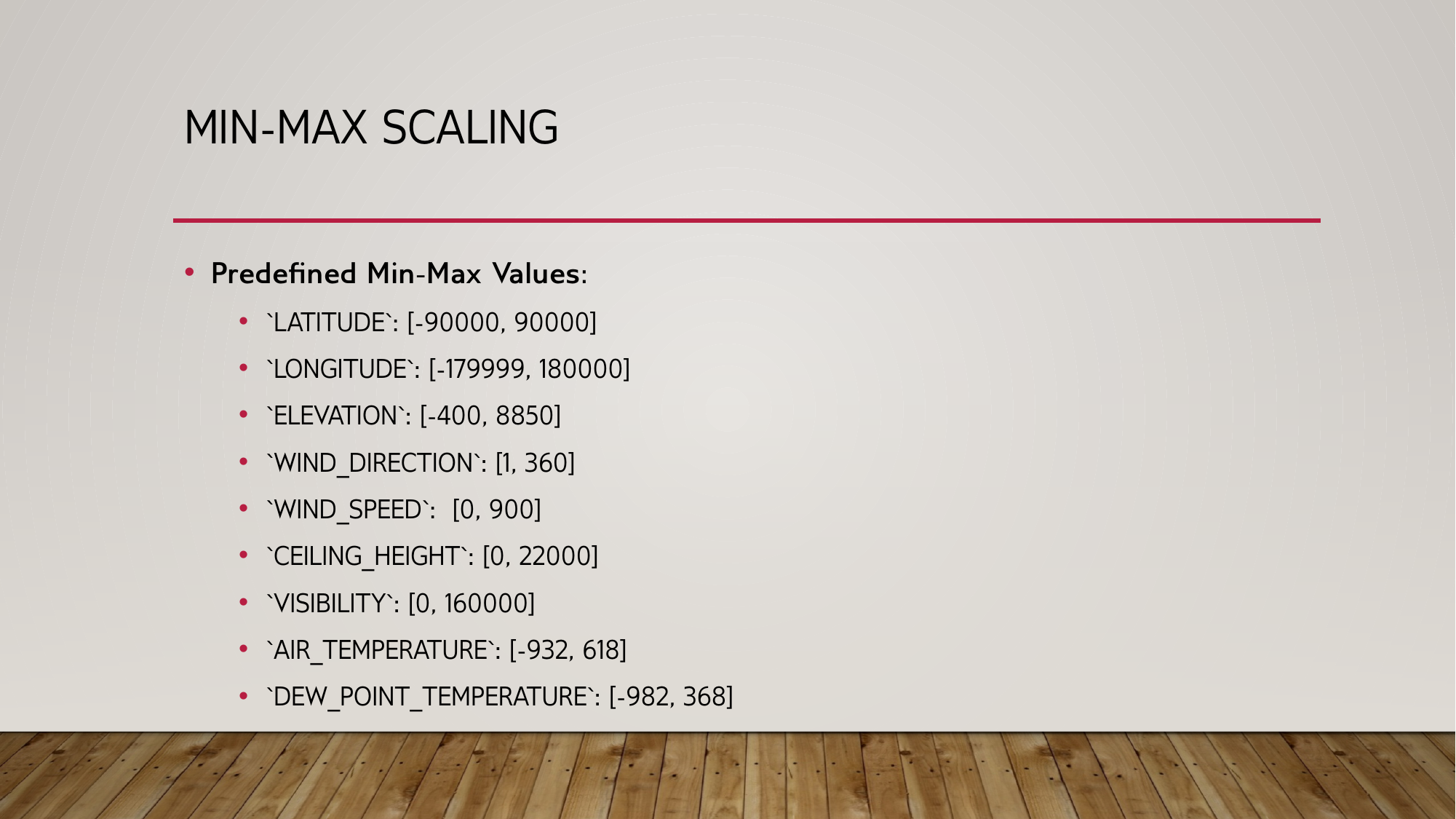

# MIN-MAX Scaling
Predefined Min-Max Values:
`LATITUDE`: [-90000, 90000]
`LONGITUDE`: [-179999, 180000]
`ELEVATION`: [-400, 8850]
`WIND_DIRECTION`: [1, 360]
`WIND_SPEED`:  [0, 900]
`CEILING_HEIGHT`: [0, 22000]
`VISIBILITY`: [0, 160000]
`AIR_TEMPERATURE`: [-932, 618]
`DEW_POINT_TEMPERATURE`: [-982, 368]